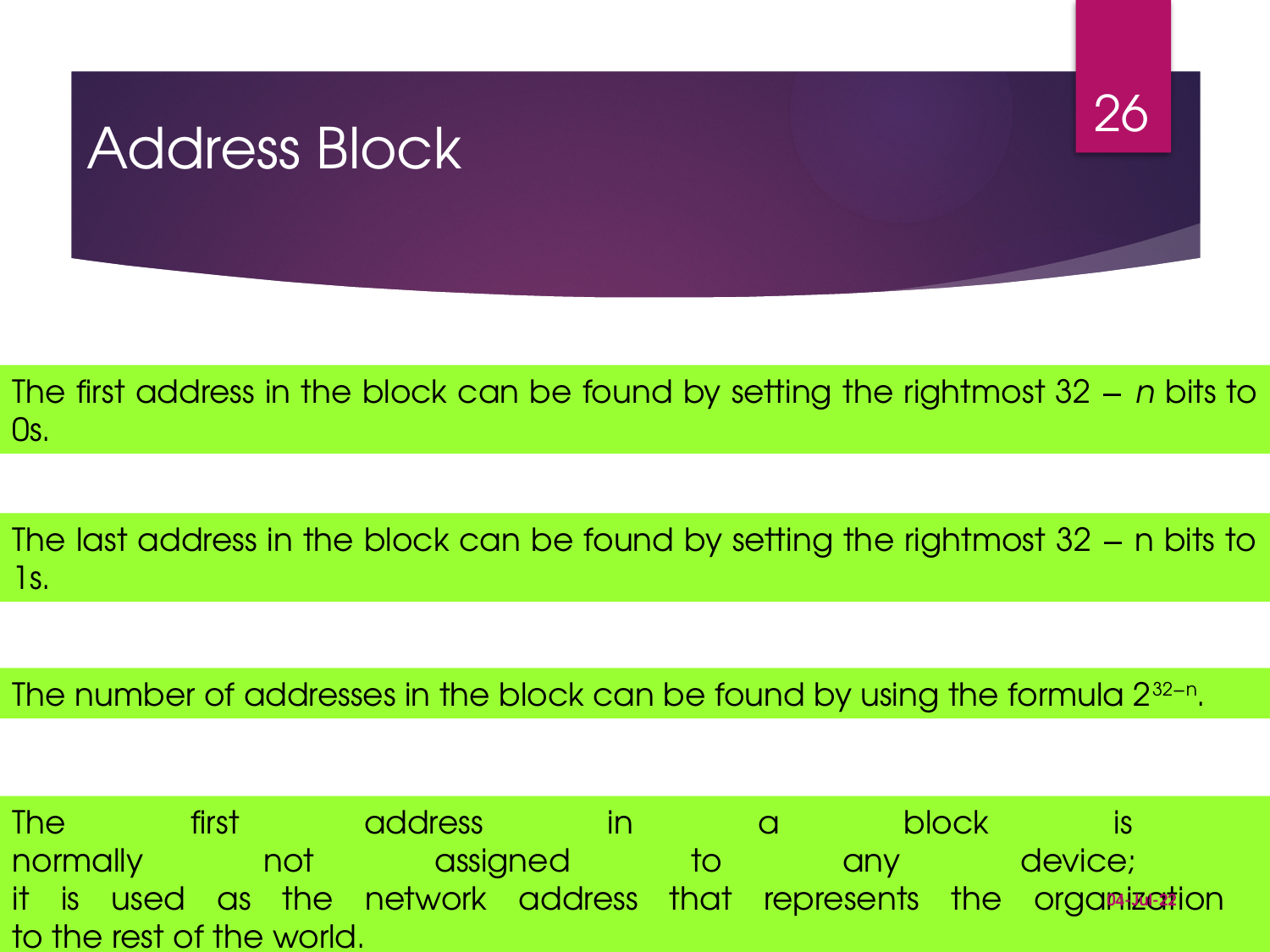

26
# Address Block
The first address in the block can be found by setting the rightmost 32 − n bits to 0s.
The last address in the block can be found by setting the rightmost 32 − n bits to 1s.
The number of addresses in the block can be found by using the formula 232−n.
The first address in a block is
normally not assigned to any device;
it is used as the network address that represents the organization
to the rest of the world.
04-Jul-22